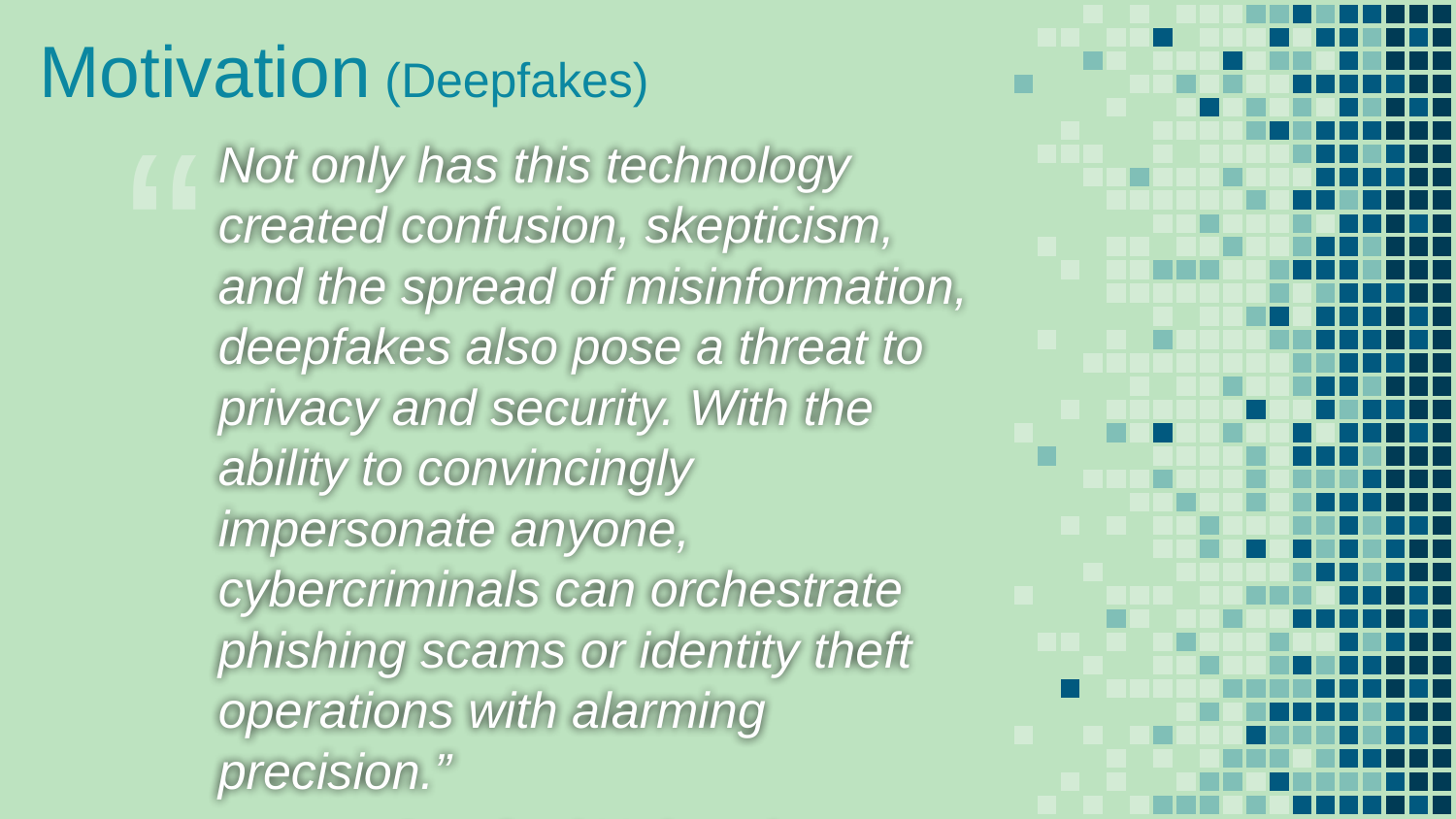

Motivation (Deepfakes)
Not only has this technology created confusion, skepticism, and the spread of misinformation, deepfakes also pose a threat to privacy and security. With the ability to convincingly impersonate anyone, cybercriminals can orchestrate phishing scams or identity theft operations with alarming precision.”
-Stanford University